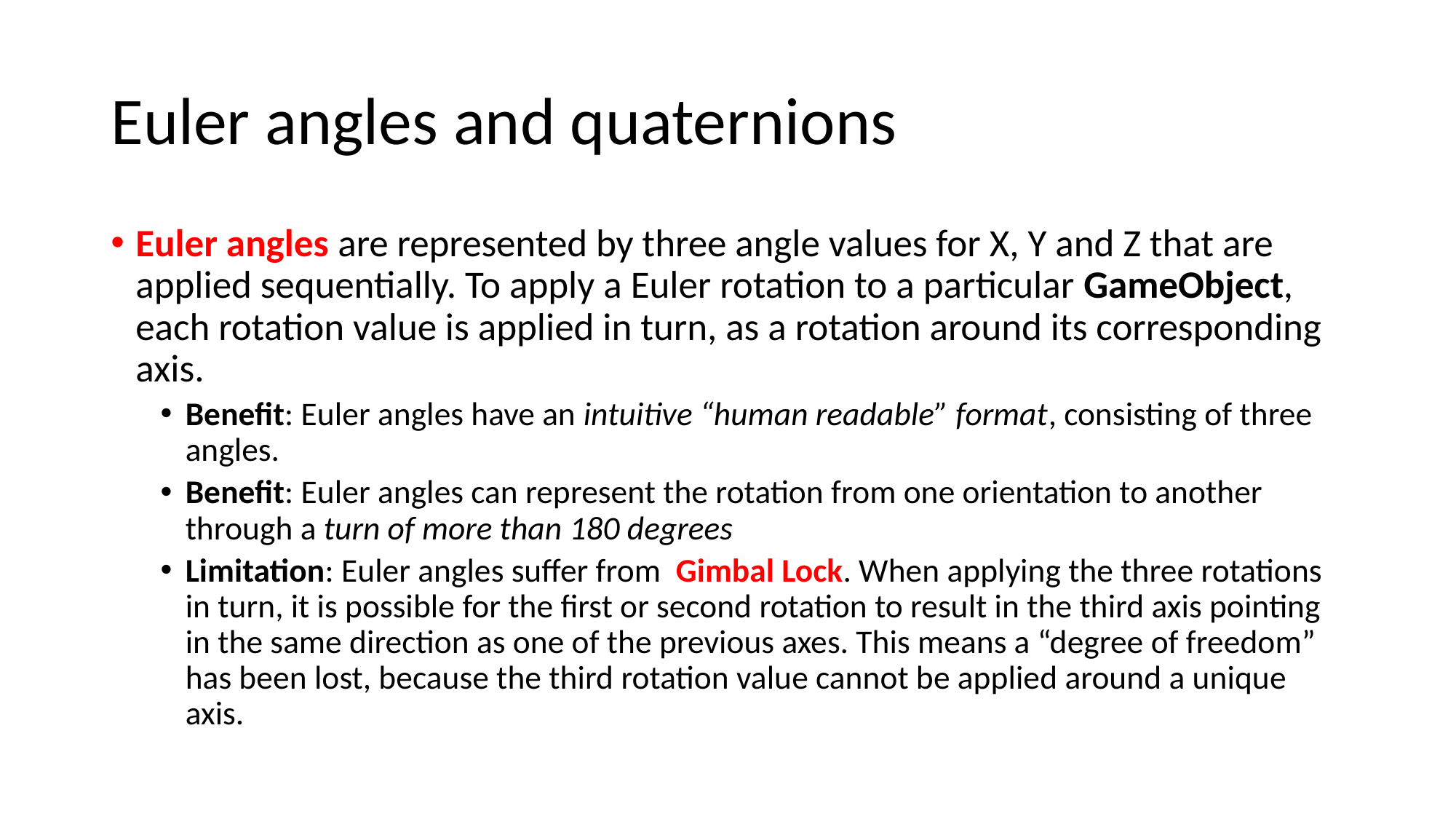

# Euler angles and quaternions
Euler angles are represented by three angle values for X, Y and Z that are applied sequentially. To apply a Euler rotation to a particular GameObject, each rotation value is applied in turn, as a rotation around its corresponding axis.
Benefit: Euler angles have an intuitive “human readable” format, consisting of three angles.
Benefit: Euler angles can represent the rotation from one orientation to another through a turn of more than 180 degrees
Limitation: Euler angles suffer from  Gimbal Lock. When applying the three rotations in turn, it is possible for the first or second rotation to result in the third axis pointing in the same direction as one of the previous axes. This means a “degree of freedom” has been lost, because the third rotation value cannot be applied around a unique axis.